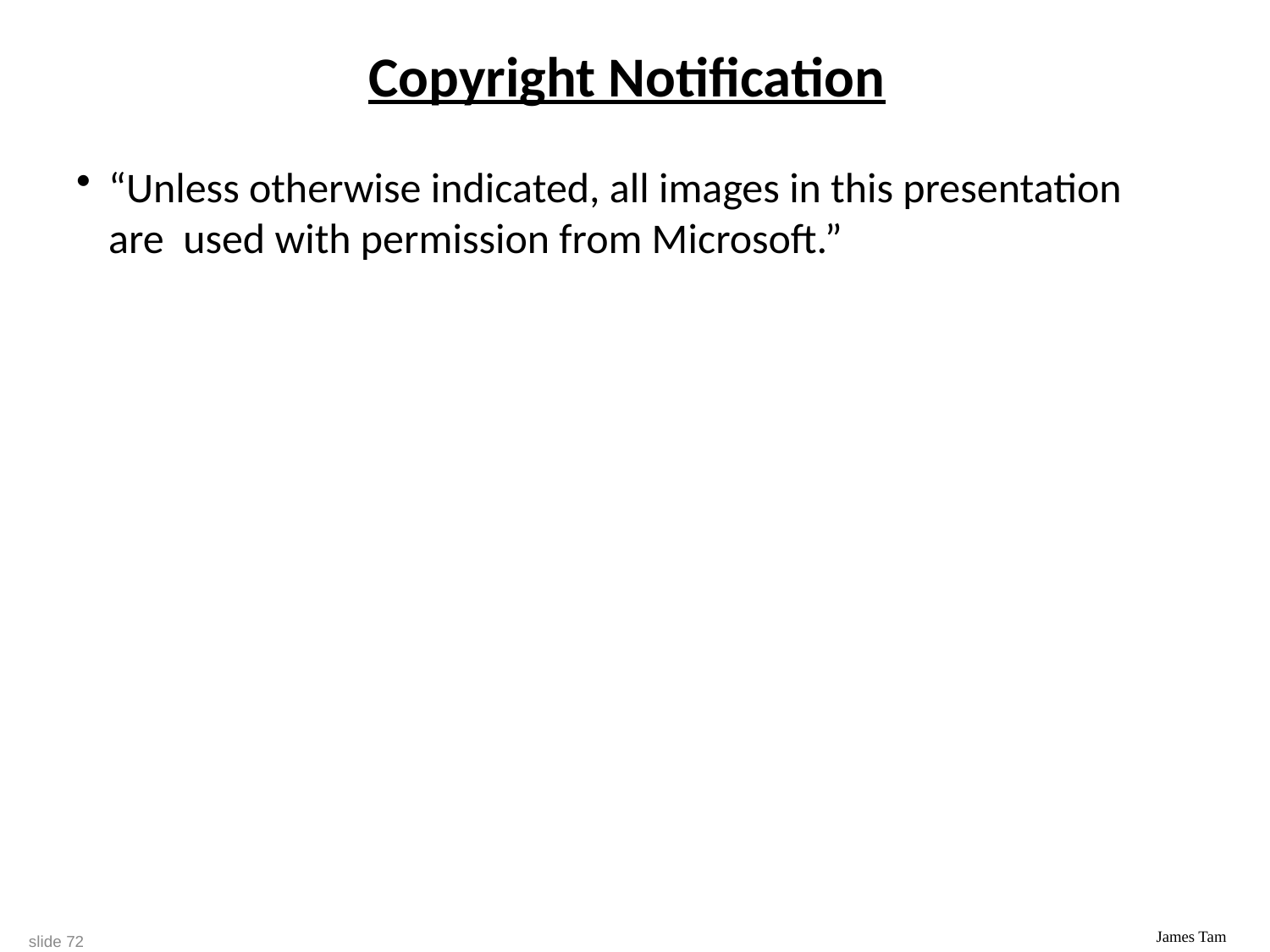

# Copyright Notification
“Unless otherwise indicated, all images in this presentation are  used with permission from Microsoft.”
slide 72